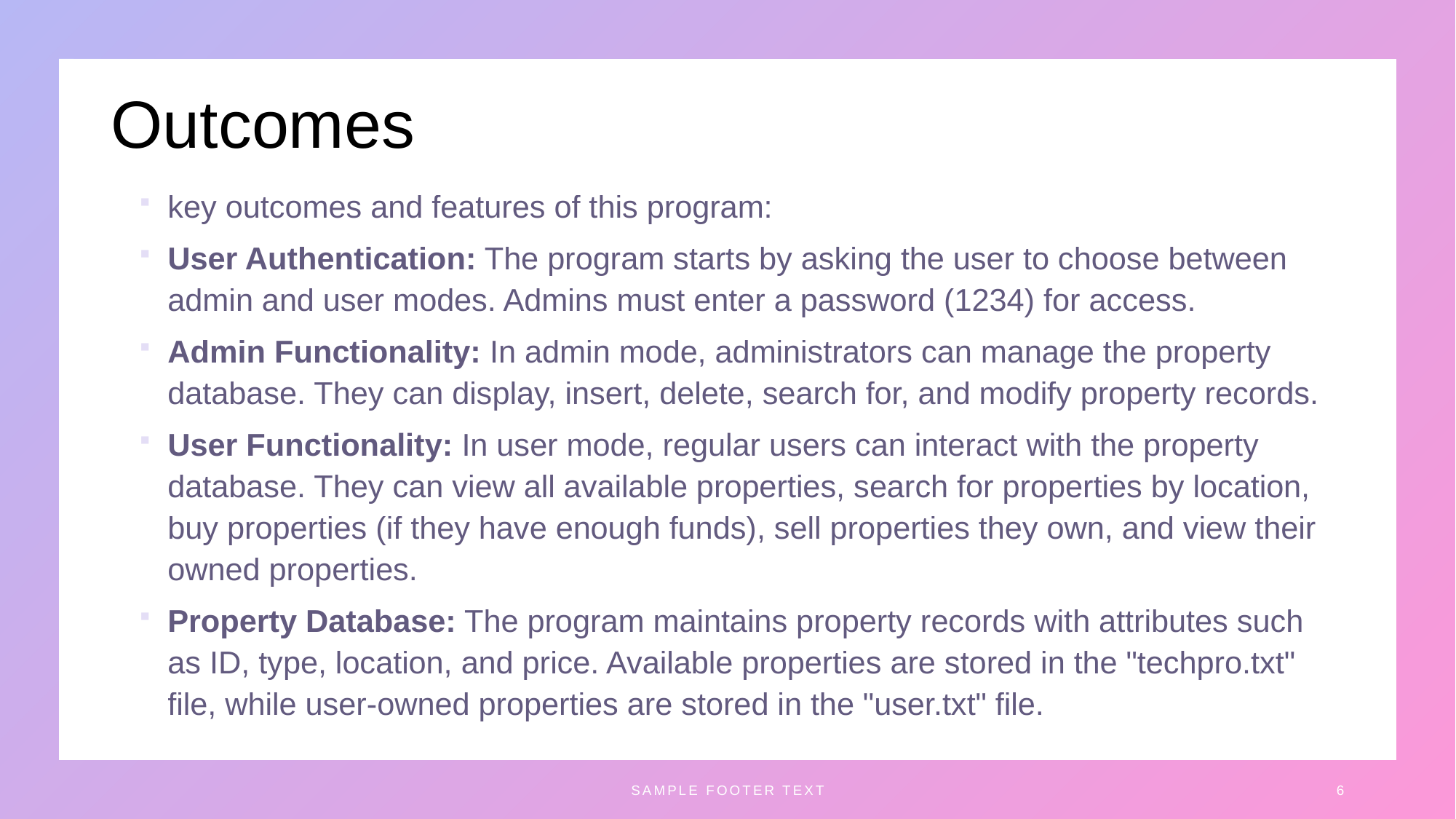

# Outcomes
key outcomes and features of this program:
User Authentication: The program starts by asking the user to choose between admin and user modes. Admins must enter a password (1234) for access.
Admin Functionality: In admin mode, administrators can manage the property database. They can display, insert, delete, search for, and modify property records.
User Functionality: In user mode, regular users can interact with the property database. They can view all available properties, search for properties by location, buy properties (if they have enough funds), sell properties they own, and view their owned properties.
Property Database: The program maintains property records with attributes such as ID, type, location, and price. Available properties are stored in the "techpro.txt" file, while user-owned properties are stored in the "user.txt" file.

SAMPLE FOOTER TEXT
6